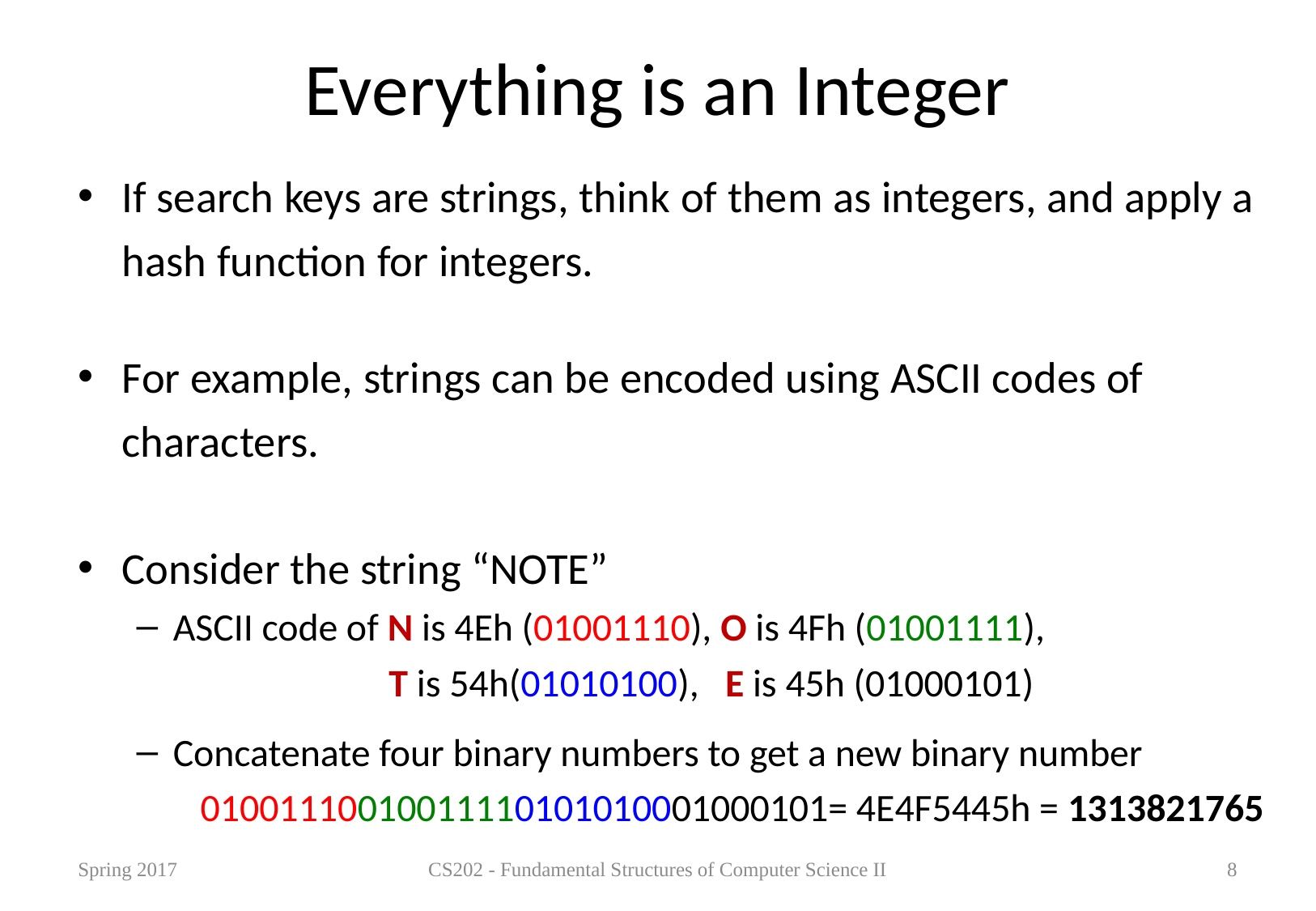

# Everything is an Integer
If search keys are strings, think of them as integers, and apply a hash function for integers.

For example, strings can be encoded using ASCII codes of characters.

Consider the string “NOTE”
ASCII code of N is 4Eh (01001110), O is 4Fh (01001111),
                             T is 54h(01010100),   E is 45h (01000101)

Concatenate four binary numbers to get a new binary number
01001110010011110101010001000101= 4E4F5445h = 1313821765

Spring 2017
CS202 - Fundamental Structures of Computer Science II
8